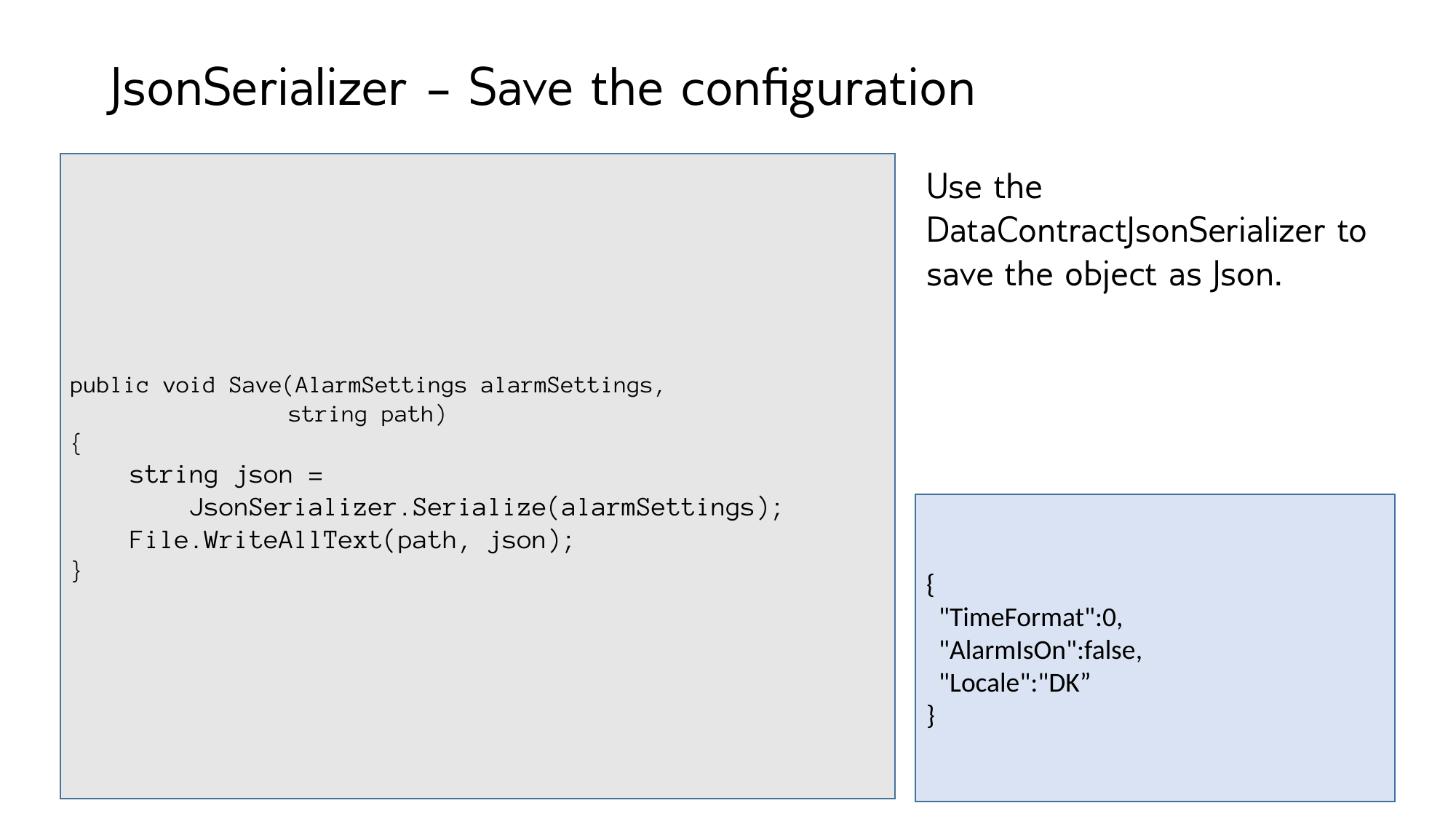

# JsonSerializer – Save the configuration
public void Save(AlarmSettings alarmSettings,
		string path)
{
    string json =
        JsonSerializer.Serialize(alarmSettings);
    File.WriteAllText(path, json);
}
Use the DataContractJsonSerializer to save the object as Json.
{
  "TimeFormat":0,
  "AlarmIsOn":false,
  "Locale":"DK”
}